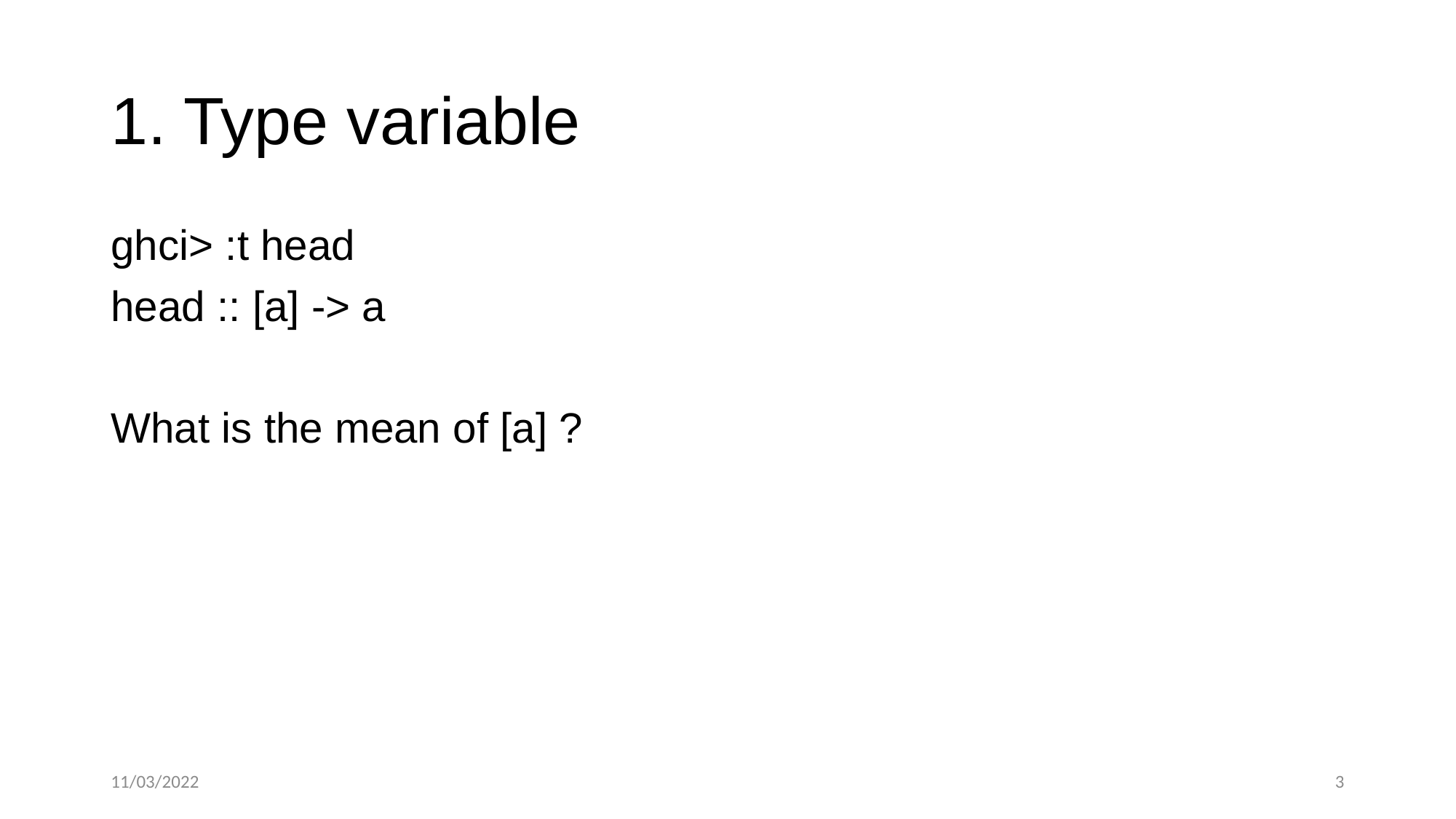

# 1. Type variable
ghci> :t head
head :: [a] -> a

What is the mean of [a] ?
11/03/2022
3